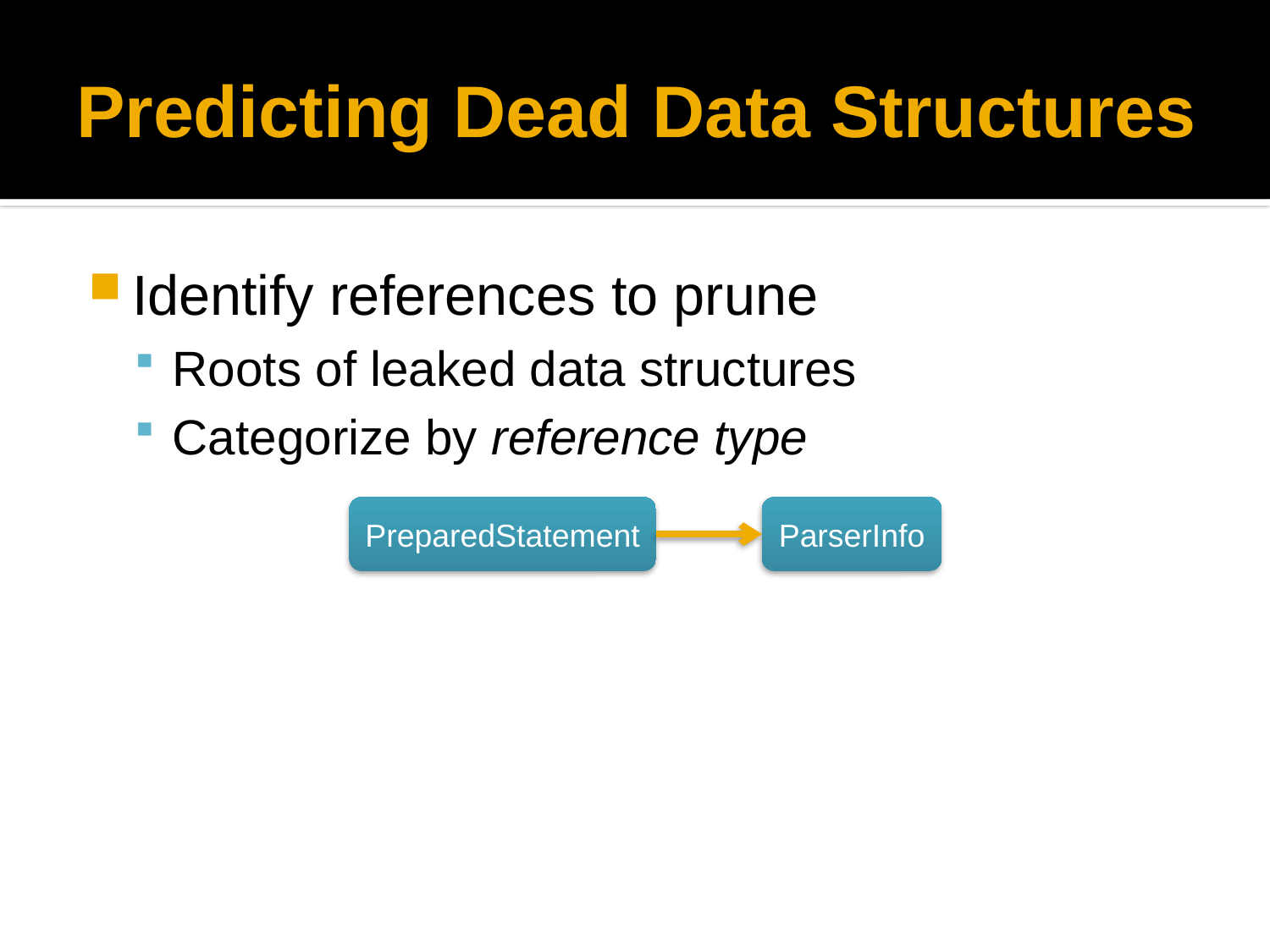

# Predicting Dead Data Structures
Identify references to prune
Roots of leaked data structures
Categorize by reference type

PreparedStatement
ParserInfo